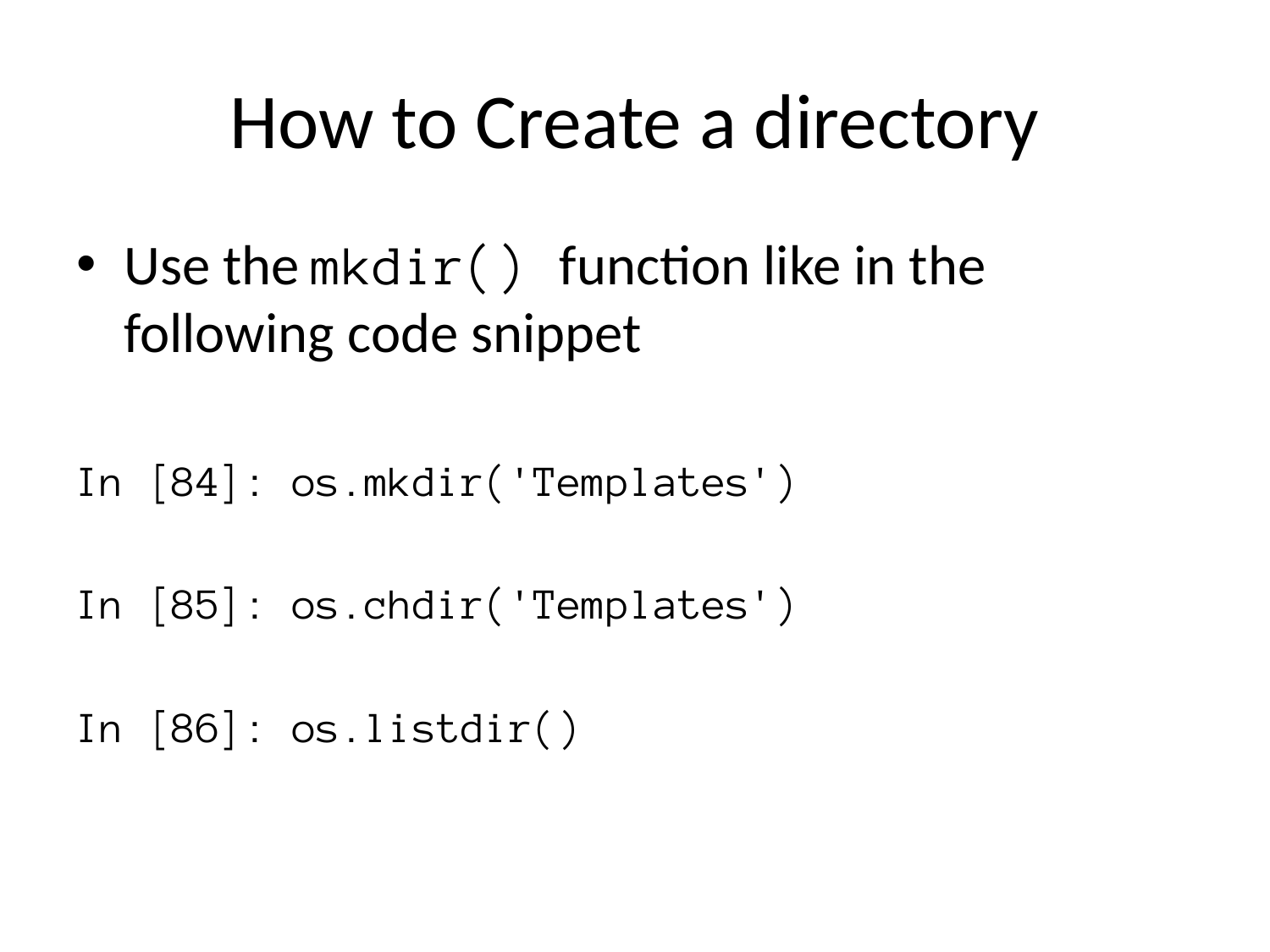

# How to Create a directory
Use the mkdir() function like in the following code snippet

In [84]: os.mkdir('Templates')

In [85]: os.chdir('Templates')

In [86]: os.listdir()